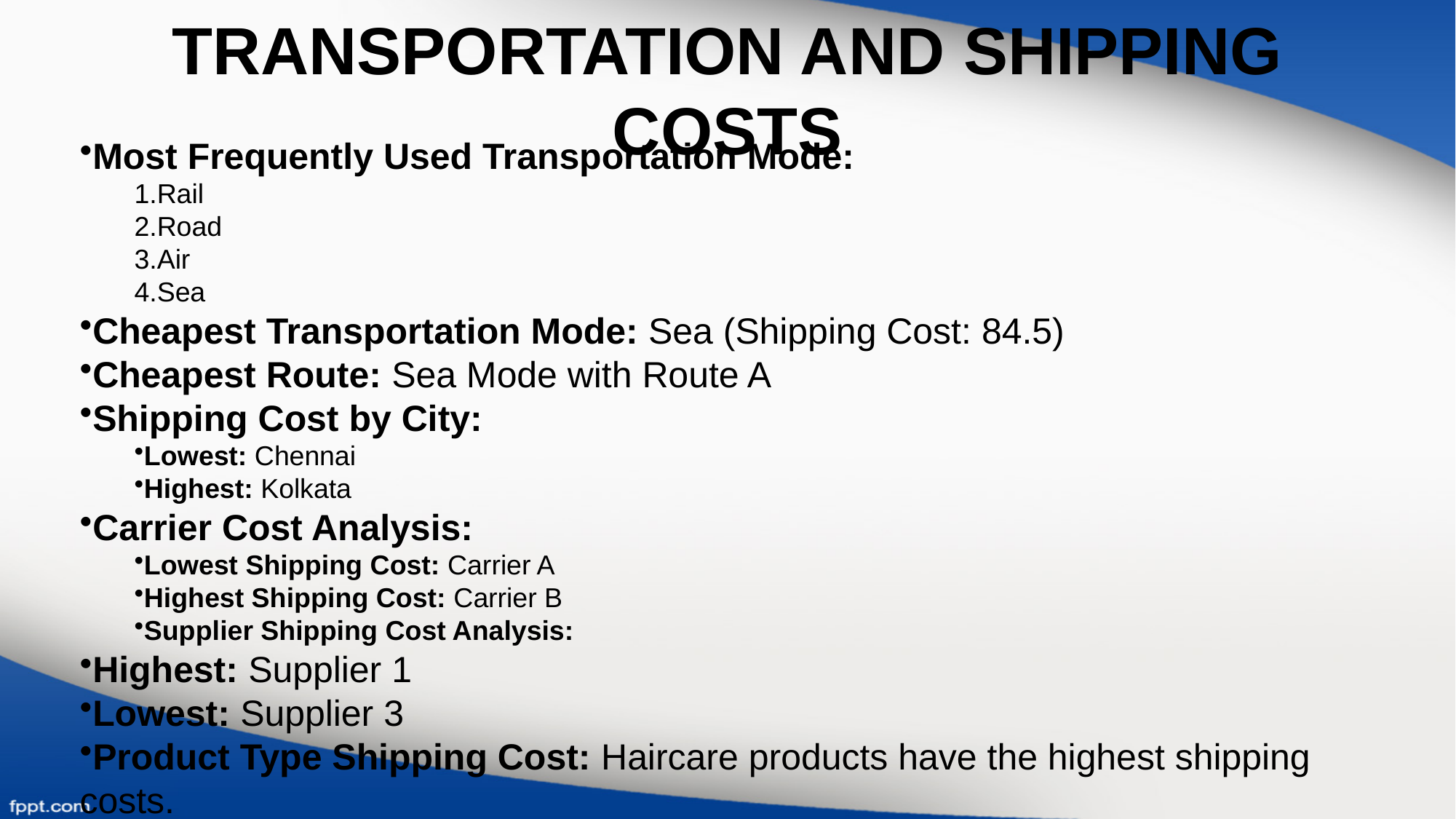

# TRANSPORTATION AND SHIPPING COSTS
Most Frequently Used Transportation Mode:
Rail
Road
Air
Sea
Cheapest Transportation Mode: Sea (Shipping Cost: 84.5)
Cheapest Route: Sea Mode with Route A
Shipping Cost by City:
Lowest: Chennai
Highest: Kolkata
Carrier Cost Analysis:
Lowest Shipping Cost: Carrier A
Highest Shipping Cost: Carrier B
Supplier Shipping Cost Analysis:
Highest: Supplier 1
Lowest: Supplier 3
Product Type Shipping Cost: Haircare products have the highest shipping costs.